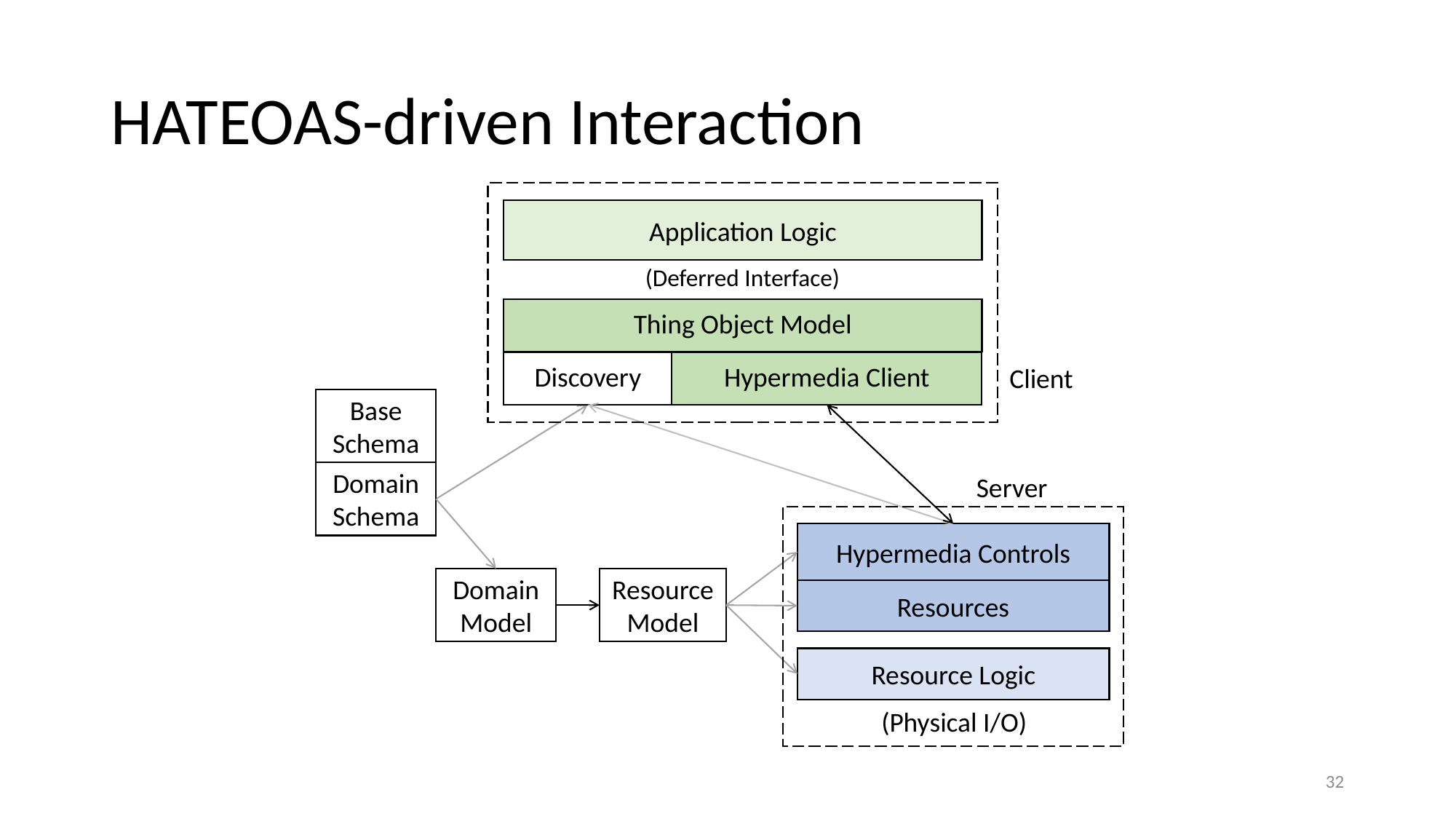

# HATEOAS-driven Interaction

Application Logic
(Deferred Interface)
Thing Object Model
Discovery
Hypermedia Client
Client
Base Schema
Domain Schema
Server

Hypermedia Controls
Domain Model
Resource Model
Resources
Resource Logic
(Physical I/O)
32